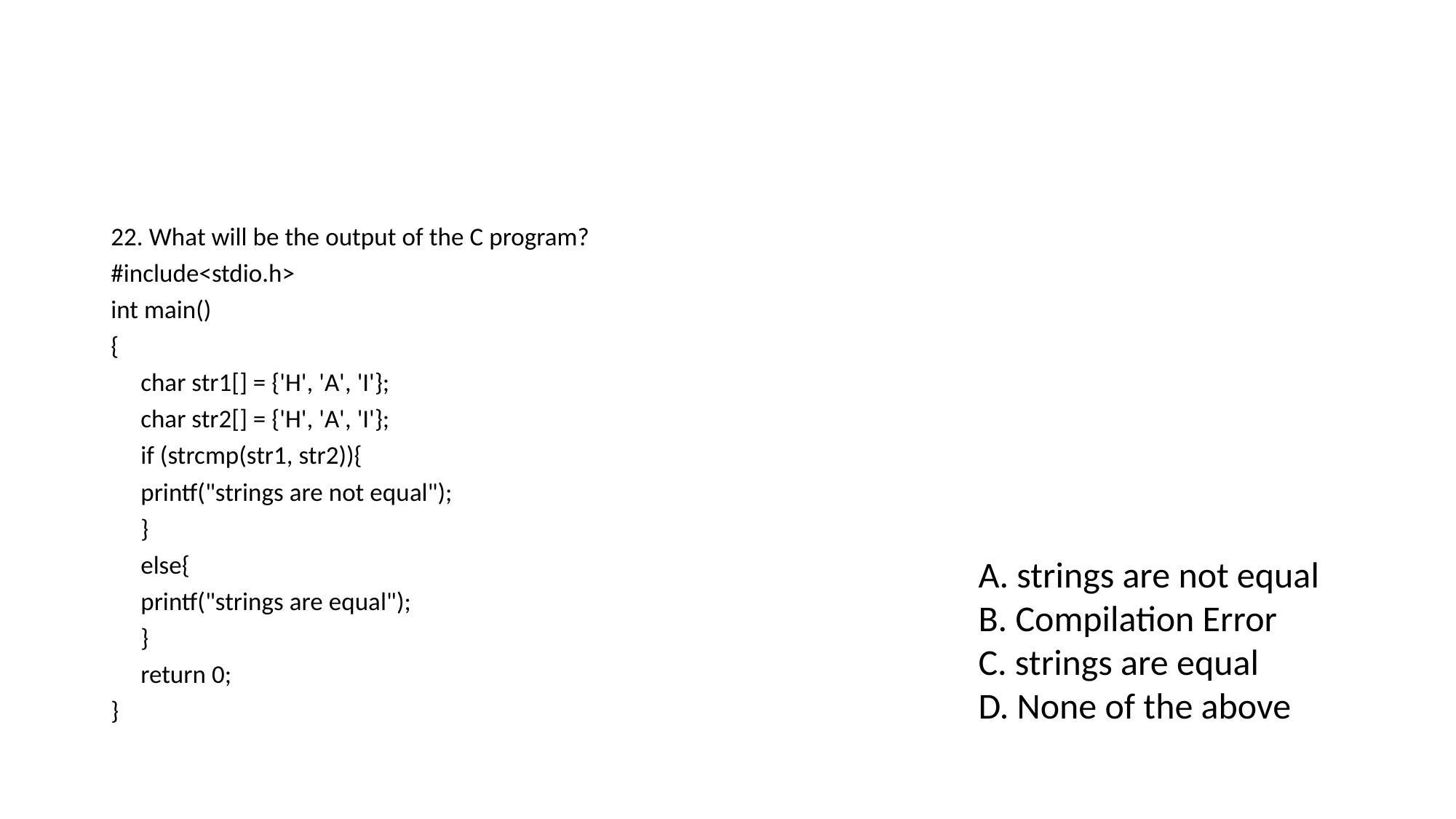

22. What will be the output of the C program?
#include<stdio.h>
int main()
{
	char str1[] = {'H', 'A', 'I'};
	char str2[] = {'H', 'A', 'I'};
	if (strcmp(str1, str2)){
		printf("strings are not equal");
	}
	else{
		printf("strings are equal");
	}
	return 0;
}

A. strings are not equal
B. Compilation Error
C. strings are equal
D. None of the above